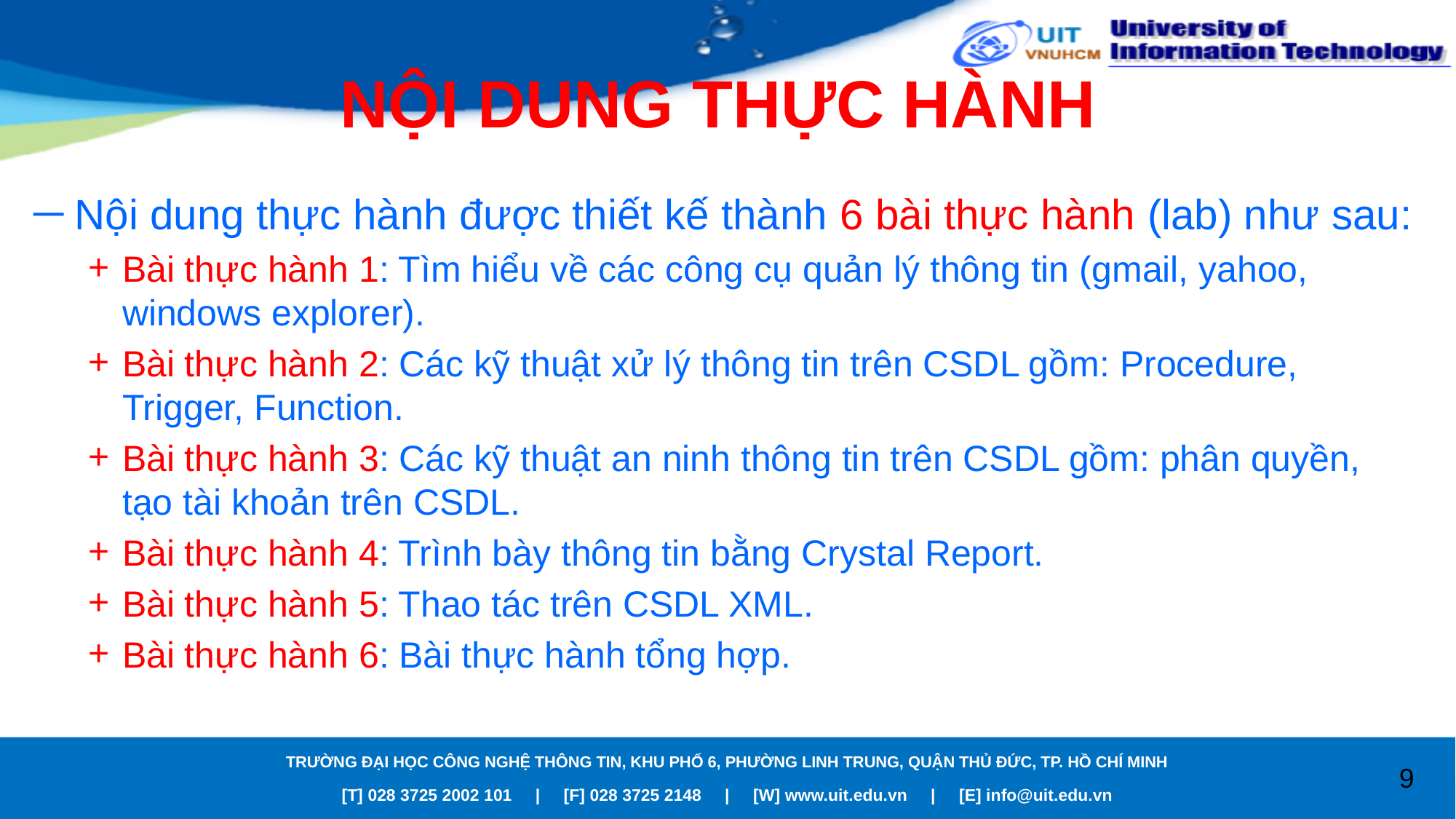

# NỘI DUNG THỰC HÀNH
Nội dung thực hành được thiết kế thành 6 bài thực hành (lab) như sau:
Bài thực hành 1: Tìm hiểu về các công cụ quản lý thông tin (gmail, yahoo, windows explorer).
Bài thực hành 2: Các kỹ thuật xử lý thông tin trên CSDL gồm: Procedure, Trigger, Function.
Bài thực hành 3: Các kỹ thuật an ninh thông tin trên CSDL gồm: phân quyền, tạo tài khoản trên CSDL.
Bài thực hành 4: Trình bày thông tin bằng Crystal Report.
Bài thực hành 5: Thao tác trên CSDL XML.
Bài thực hành 6: Bài thực hành tổng hợp.